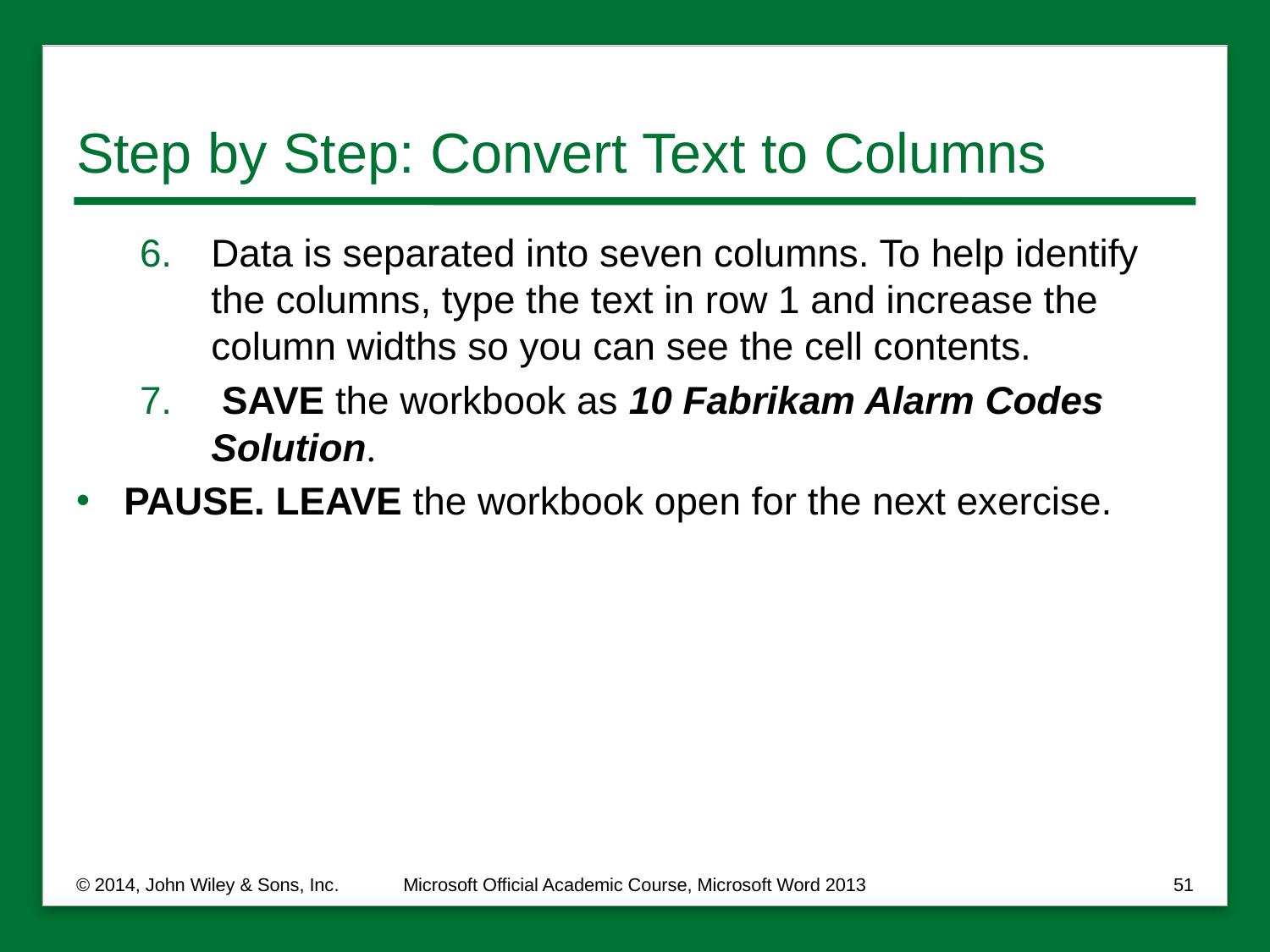

# Step by Step: Convert Text to Columns
Data is separated into seven columns. To help identify the columns, type the text in row 1 and increase the column widths so you can see the cell contents.
 SAVE the workbook as 10 Fabrikam Alarm Codes Solution.
PAUSE. LEAVE the workbook open for the next exercise.

© 2014, John Wiley & Sons, Inc.
Microsoft Official Academic Course, Microsoft Word 2013
51